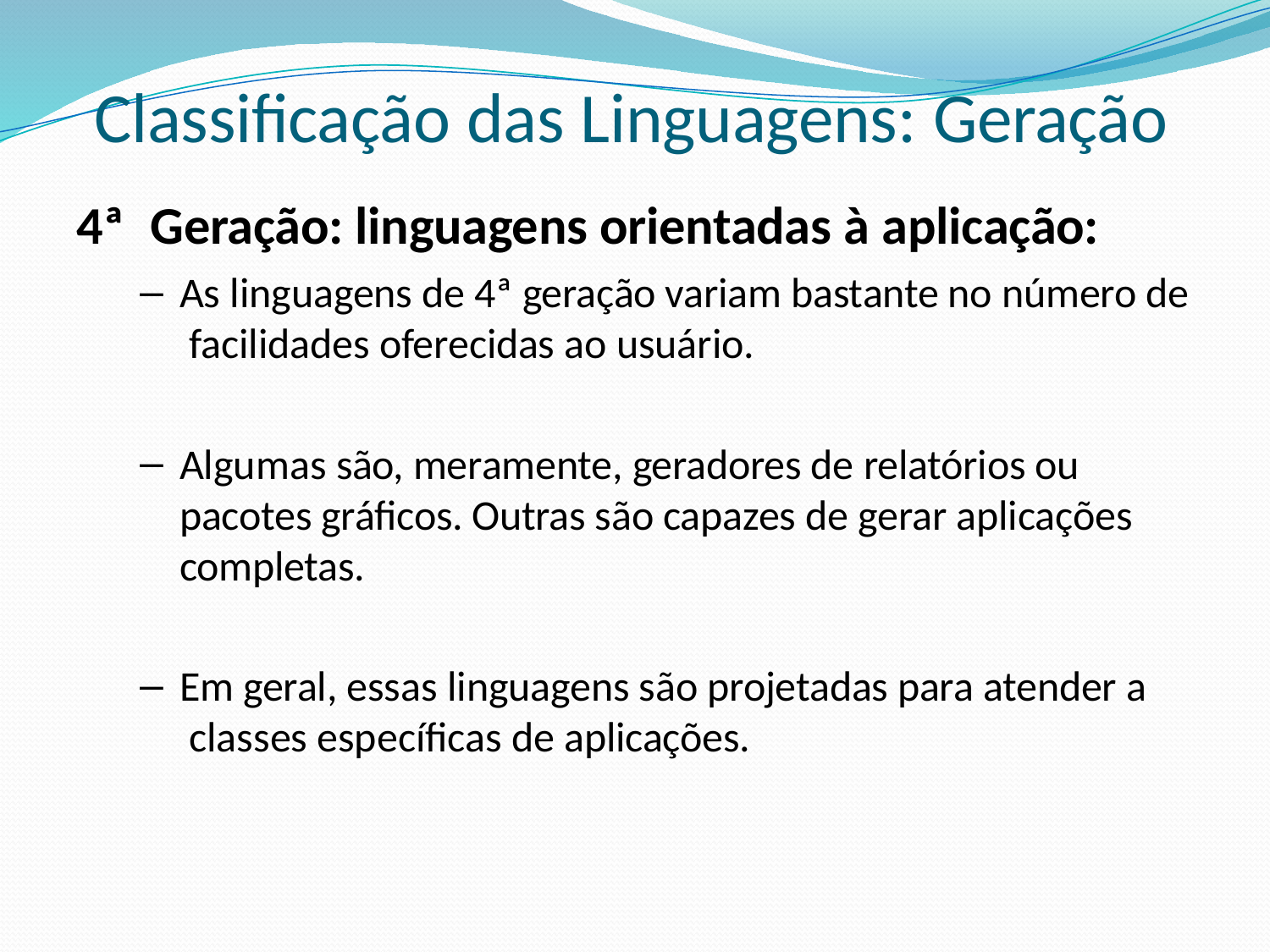

# Classificação das Linguagens: Geração
4ª	Geração: linguagens orientadas à aplicação:
As linguagens de 4ª geração variam bastante no número de  facilidades oferecidas ao usuário.

Algumas são, meramente, geradores de relatórios ou  pacotes gráficos. Outras são capazes de gerar aplicações  completas.

Em geral, essas linguagens são projetadas para atender a  classes específicas de aplicações.